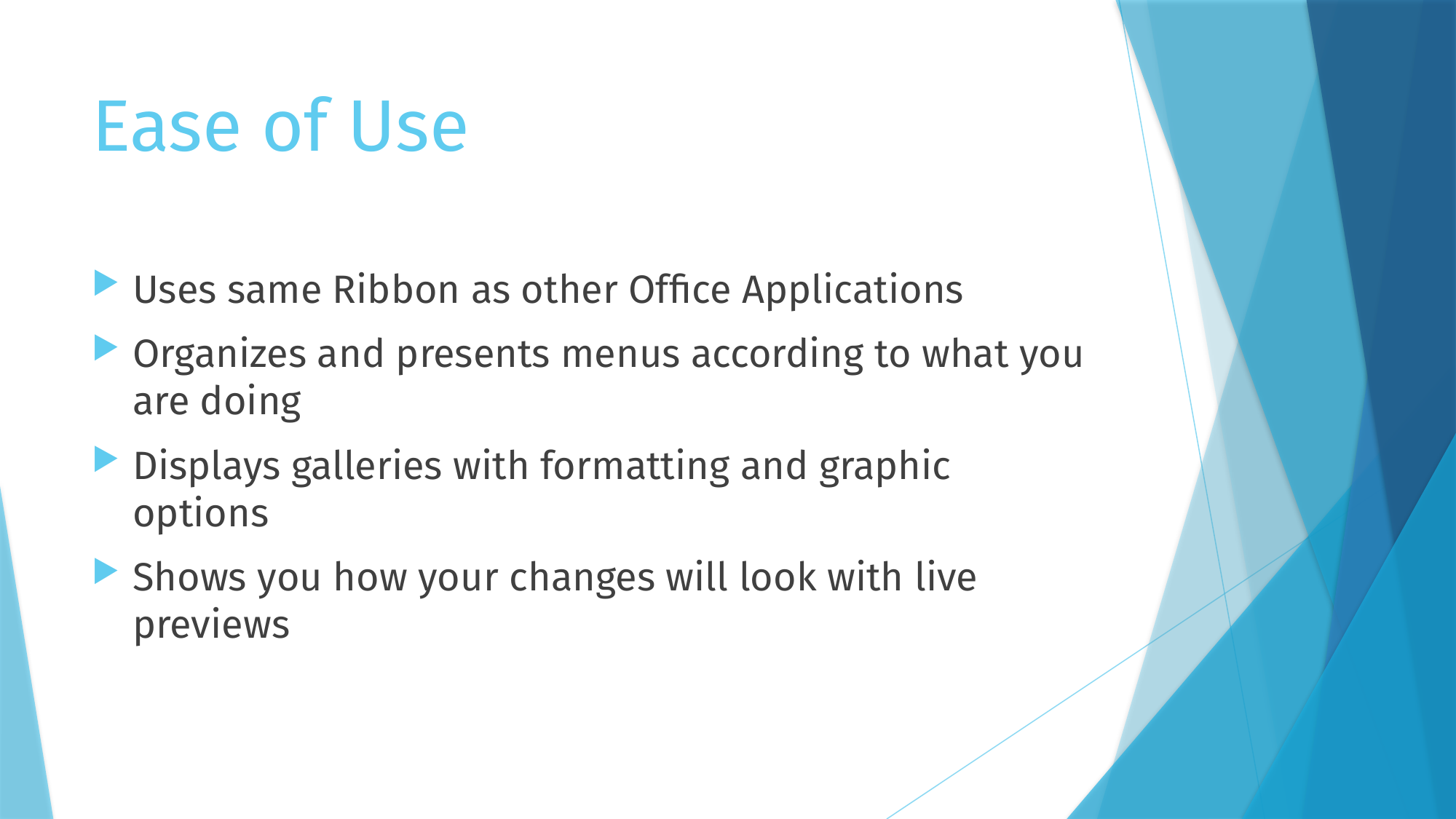

# Ease of Use
Uses same Ribbon as other Office Applications
Organizes and presents menus according to what you are doing
Displays galleries with formatting and graphic options
Shows you how your changes will look with live previews